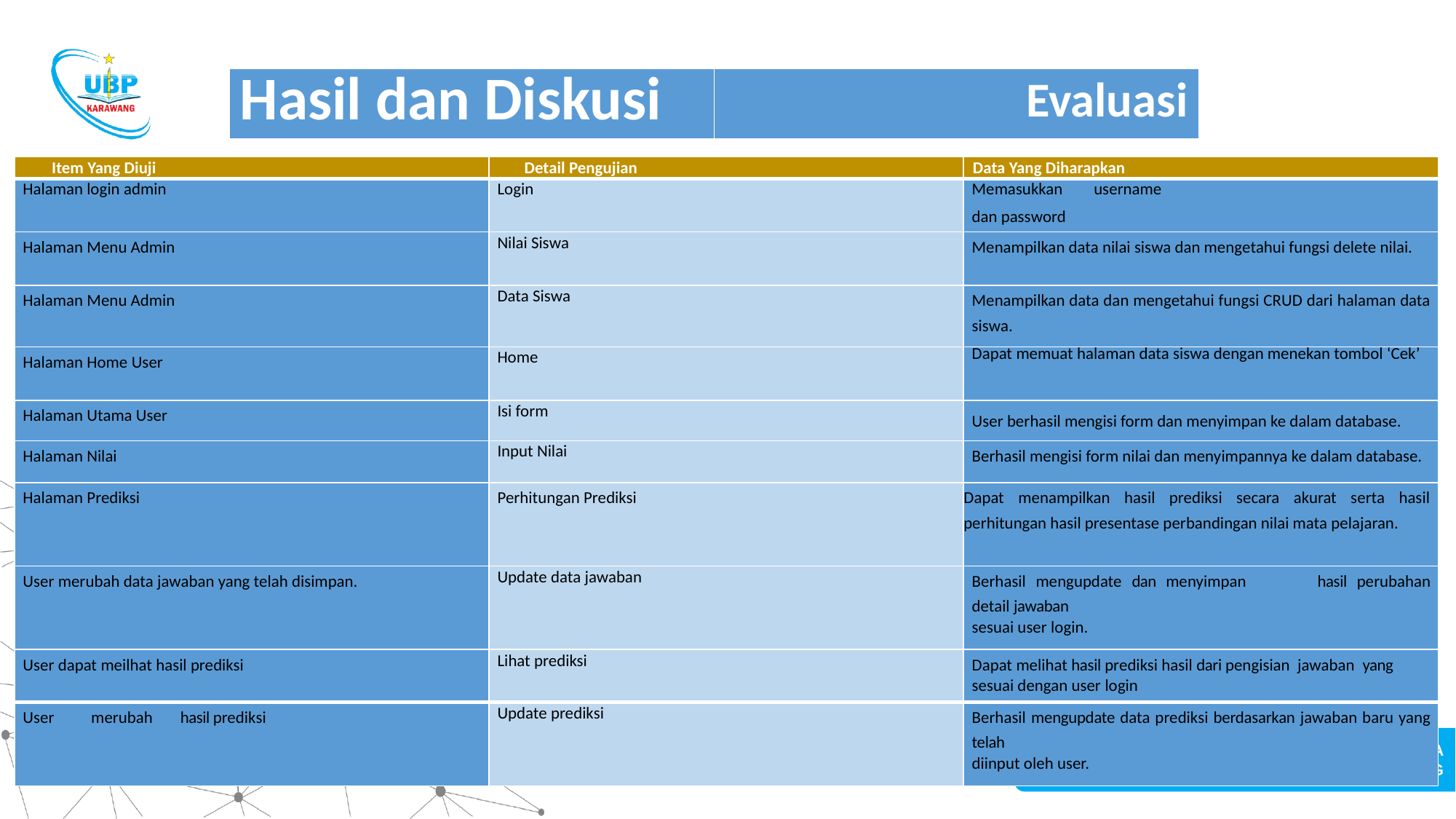

#
| Hasil dan Diskusi | Evaluasi |
| --- | --- |
| Item Yang Diuji | Detail Pengujian | Data Yang Diharapkan |
| --- | --- | --- |
| Halaman login admin | Login | Memasukkan username dan password |
| Halaman Menu Admin | Nilai Siswa | Menampilkan data nilai siswa dan mengetahui fungsi delete nilai. |
| Halaman Menu Admin | Data Siswa | Menampilkan data dan mengetahui fungsi CRUD dari halaman data siswa. |
| Halaman Home User | Home | Dapat memuat halaman data siswa dengan menekan tombol ‘Cek’ |
| Halaman Utama User | Isi form | User berhasil mengisi form dan menyimpan ke dalam database. |
| Halaman Nilai | Input Nilai | Berhasil mengisi form nilai dan menyimpannya ke dalam database. |
| Halaman Prediksi | Perhitungan Prediksi | Dapat menampilkan hasil prediksi secara akurat serta hasil perhitungan hasil presentase perbandingan nilai mata pelajaran. |
| User merubah data jawaban yang telah disimpan. | Update data jawaban | Berhasil mengupdate dan menyimpan hasil perubahan detail jawaban sesuai user login. |
| User dapat meilhat hasil prediksi | Lihat prediksi | Dapat melihat hasil prediksi hasil dari pengisian jawaban yang sesuai dengan user login |
| User merubah hasil prediksi | Update prediksi | Berhasil mengupdate data prediksi berdasarkan jawaban baru yang telah diinput oleh user. |